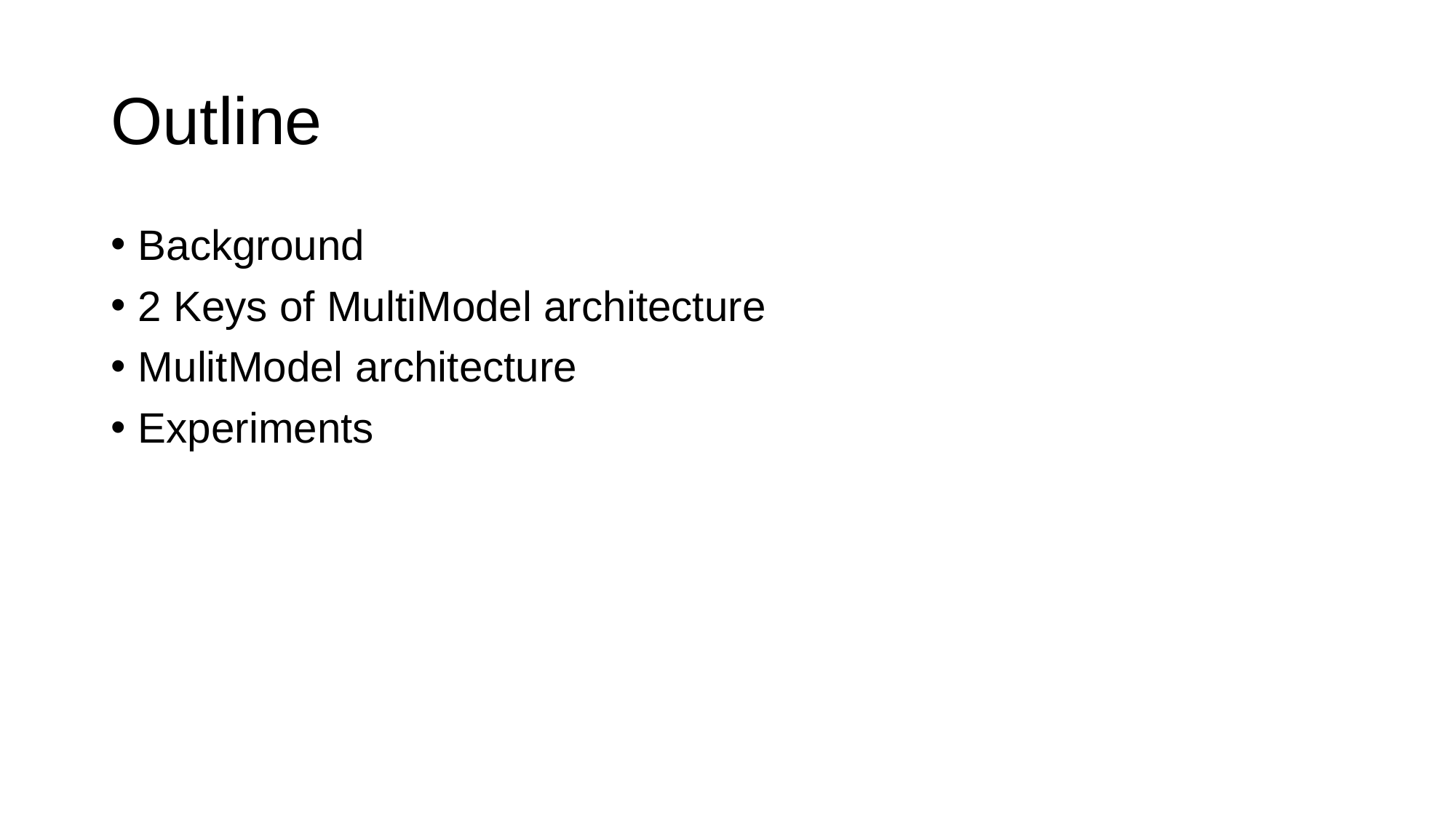

# Outline
Background
2 Keys of MultiModel architecture
MulitModel architecture
Experiments